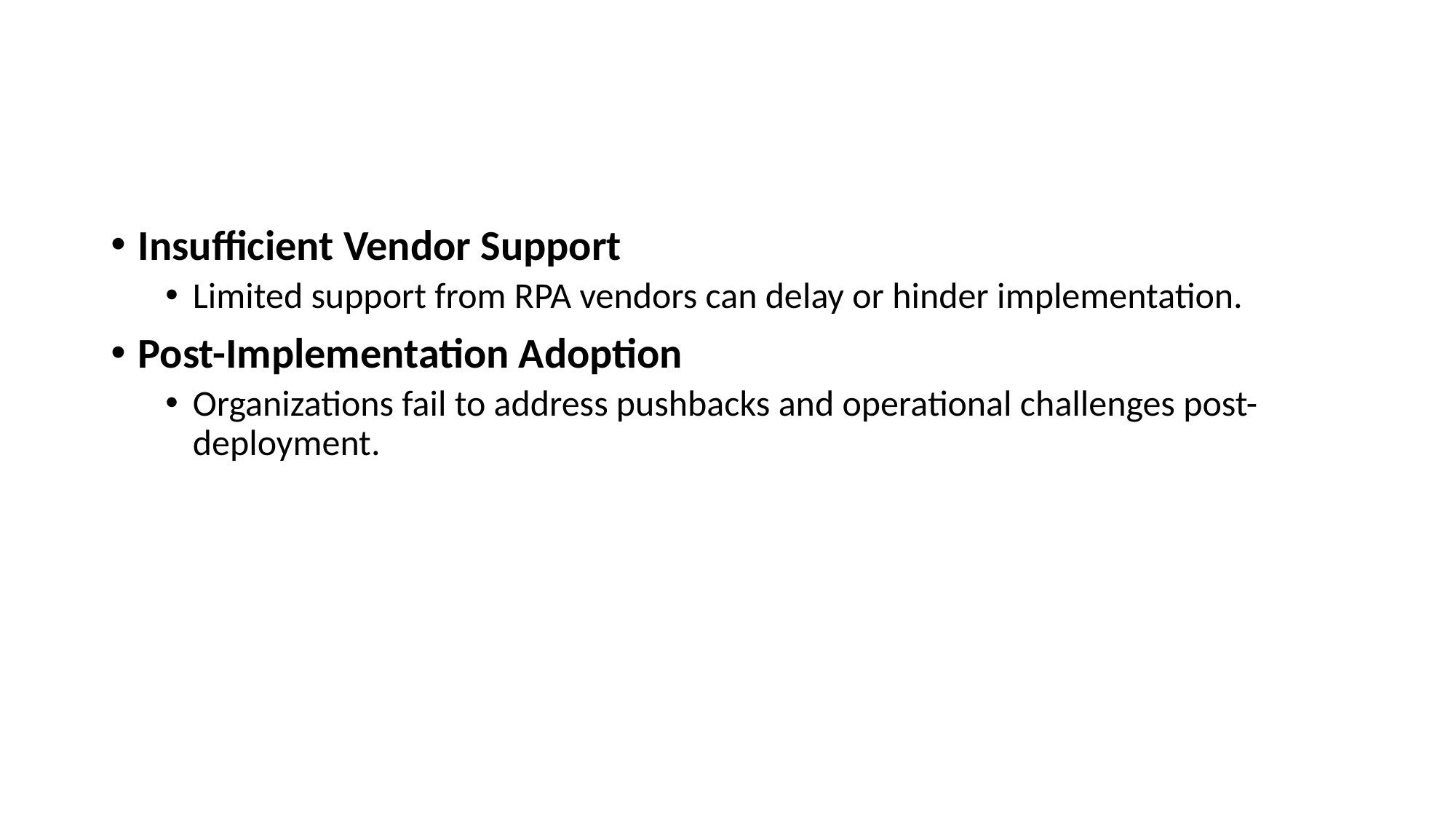

#
Insufficient Vendor Support
Limited support from RPA vendors can delay or hinder implementation.
Post-Implementation Adoption
Organizations fail to address pushbacks and operational challenges post-deployment.